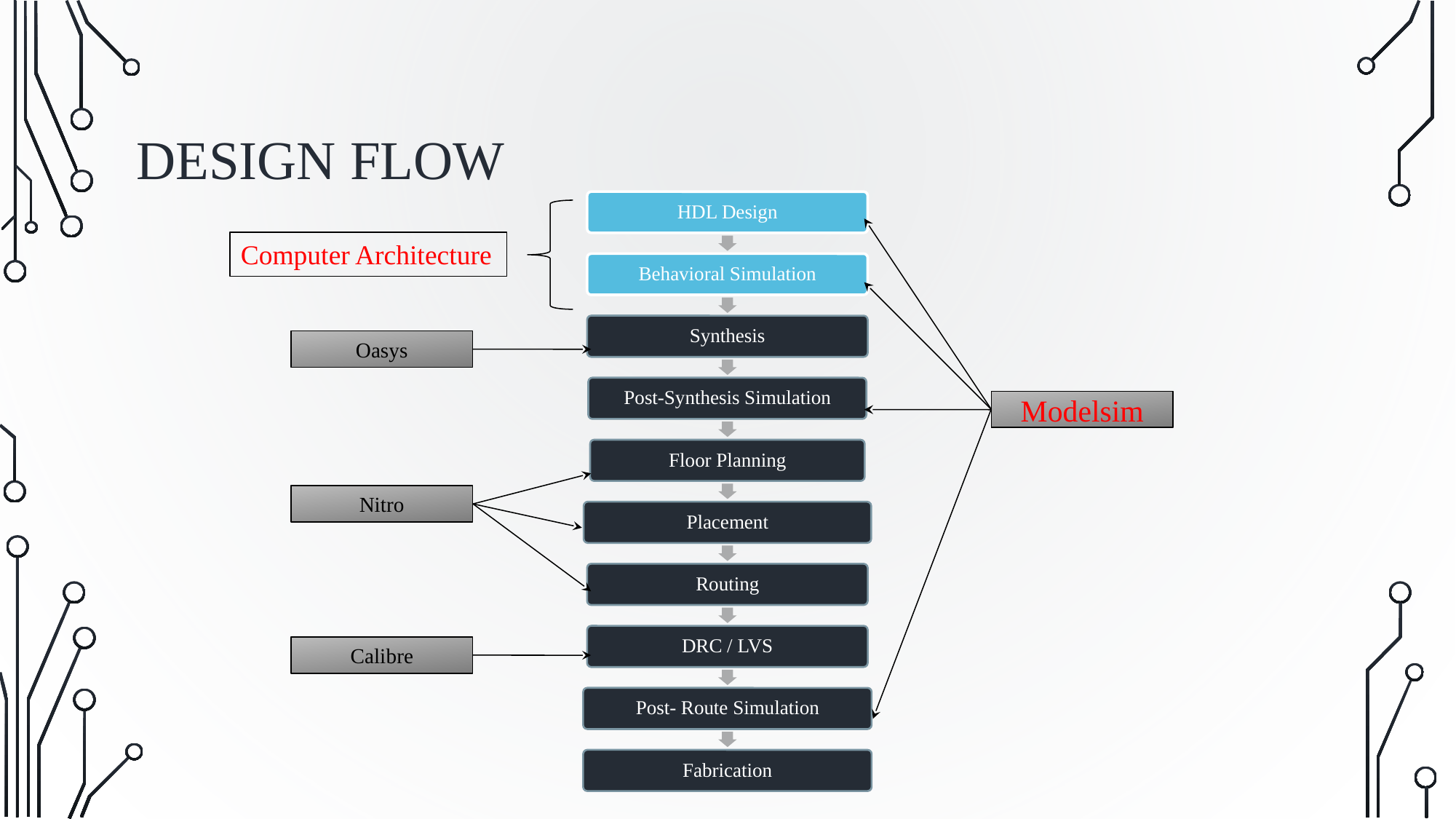

# DESIGN FLOW

HDL Design

Behavioral Simulation

Synthesis

Post-Synthesis Simulation

Floor Planning

Placement

Routing

DRC / LVS

Post- Route Simulation

Fabrication

Computer Architecture

Oasys

Modelsim

Nitro

Calibre

2